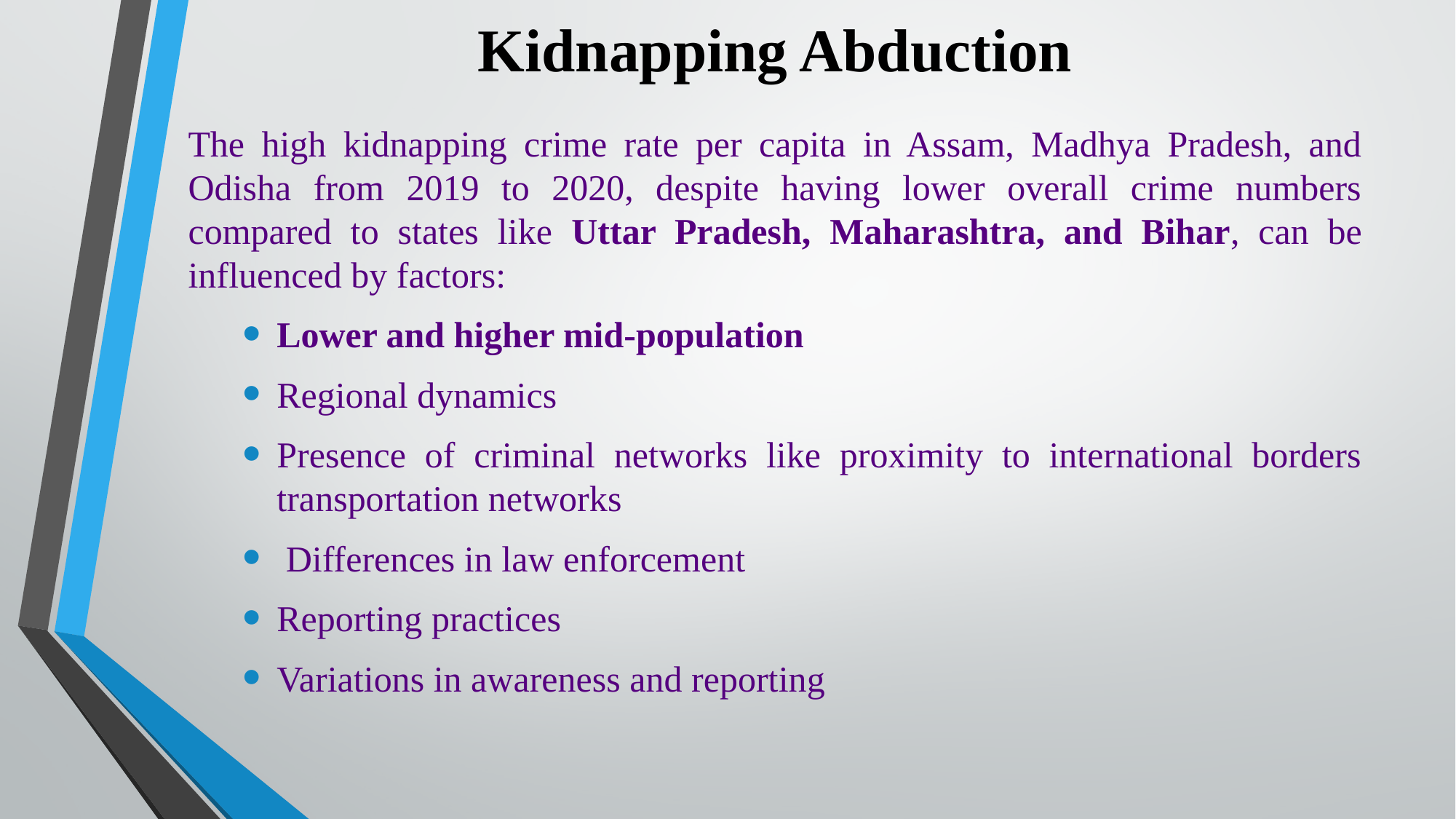

# Kidnapping Abduction
The high kidnapping crime rate per capita in Assam, Madhya Pradesh, and Odisha from 2019 to 2020, despite having lower overall crime numbers compared to states like Uttar Pradesh, Maharashtra, and Bihar, can be influenced by factors:
Lower and higher mid-population
Regional dynamics
Presence of criminal networks like proximity to international borders transportation networks
 Differences in law enforcement
Reporting practices
Variations in awareness and reporting